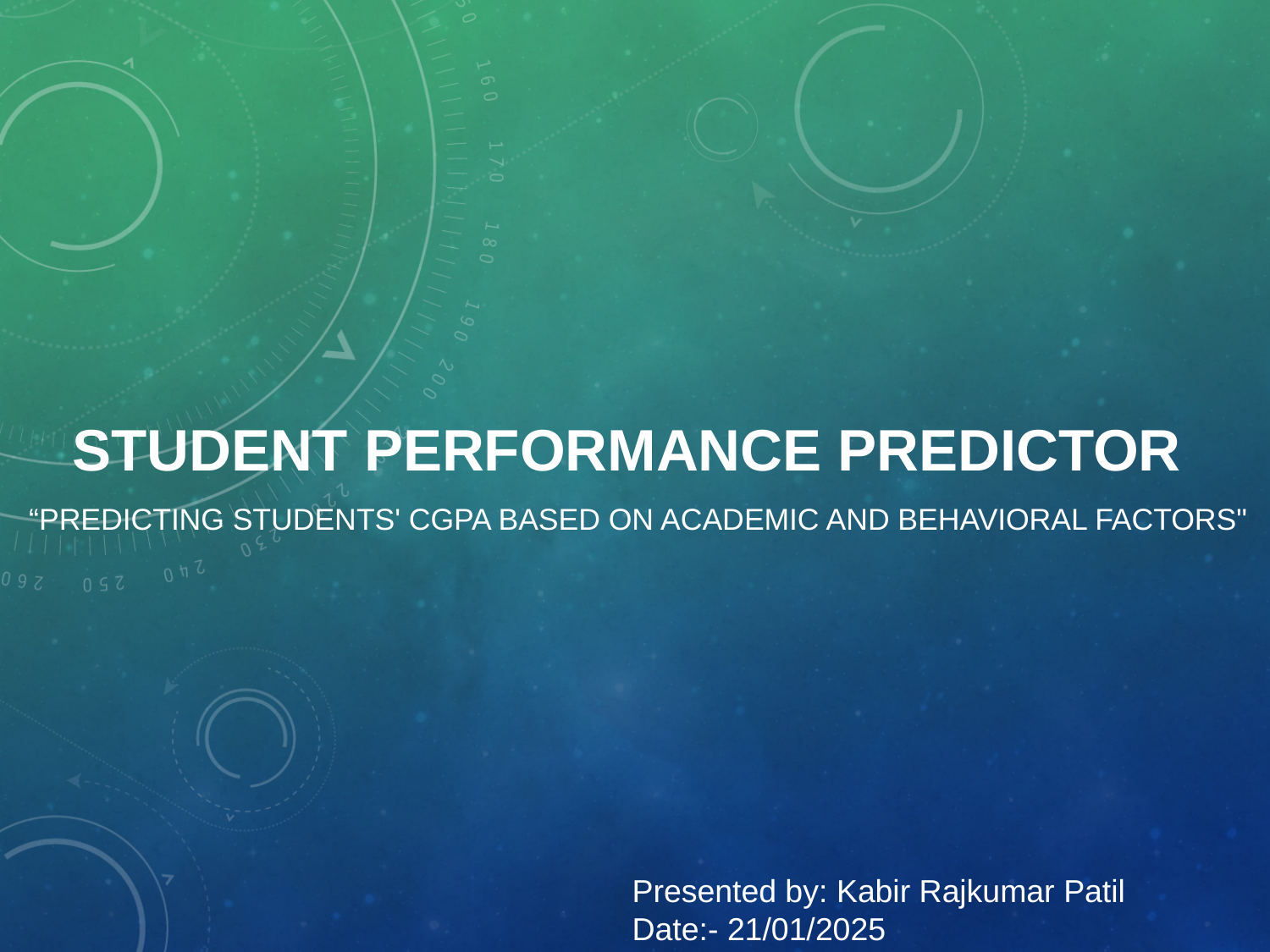

# Student Performance Predictor
“Predicting Students' CGPA Based on Academic and Behavioral Factors"
Presented by: Kabir Rajkumar Patil
Date:- 21/01/2025